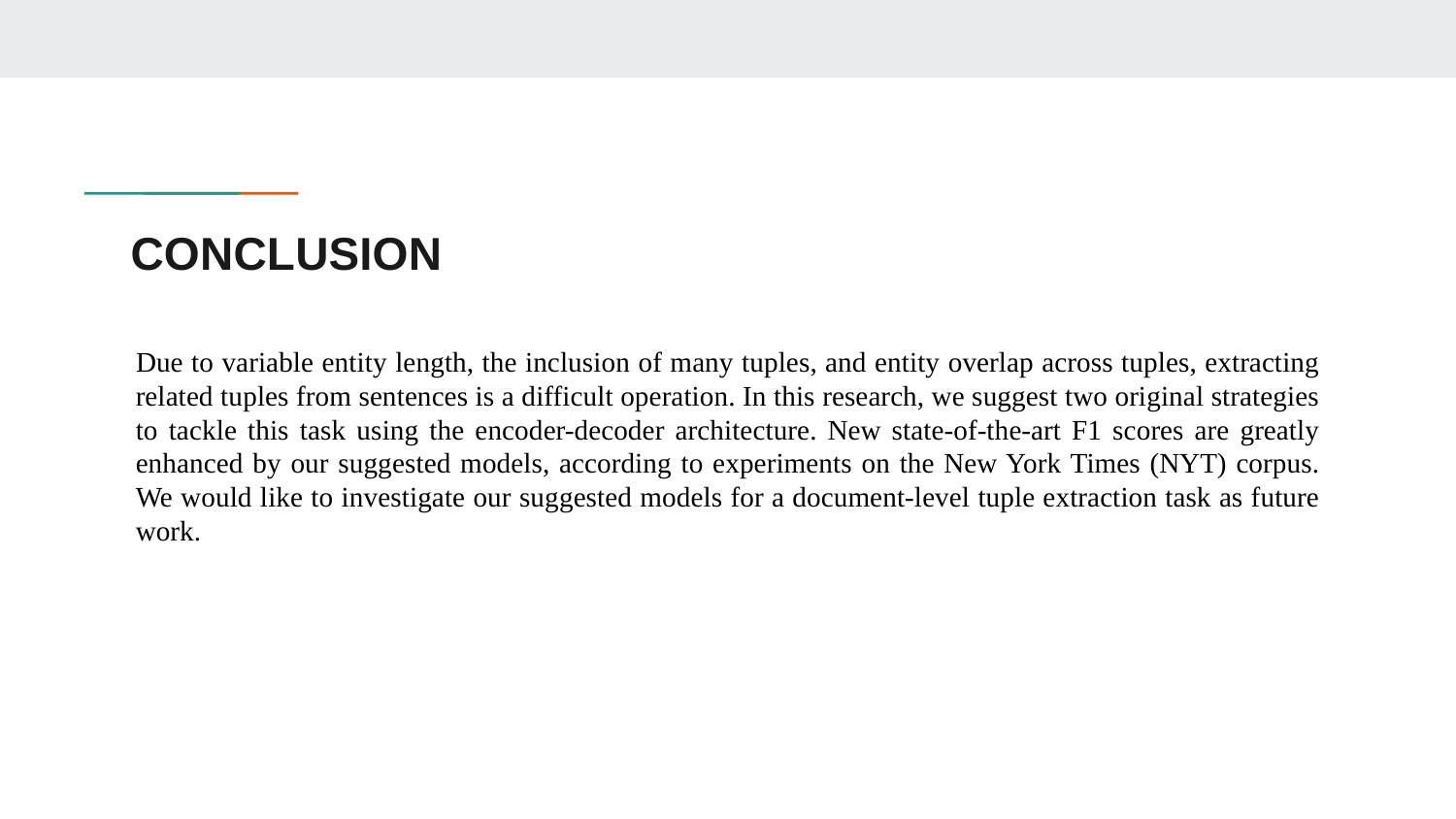

# CONCLUSION
Due to variable entity length, the inclusion of many tuples, and entity overlap across tuples, extracting related tuples from sentences is a difficult operation. In this research, we suggest two original strategies to tackle this task using the encoder-decoder architecture. New state-of-the-art F1 scores are greatly enhanced by our suggested models, according to experiments on the New York Times (NYT) corpus. We would like to investigate our suggested models for a document-level tuple extraction task as future work.